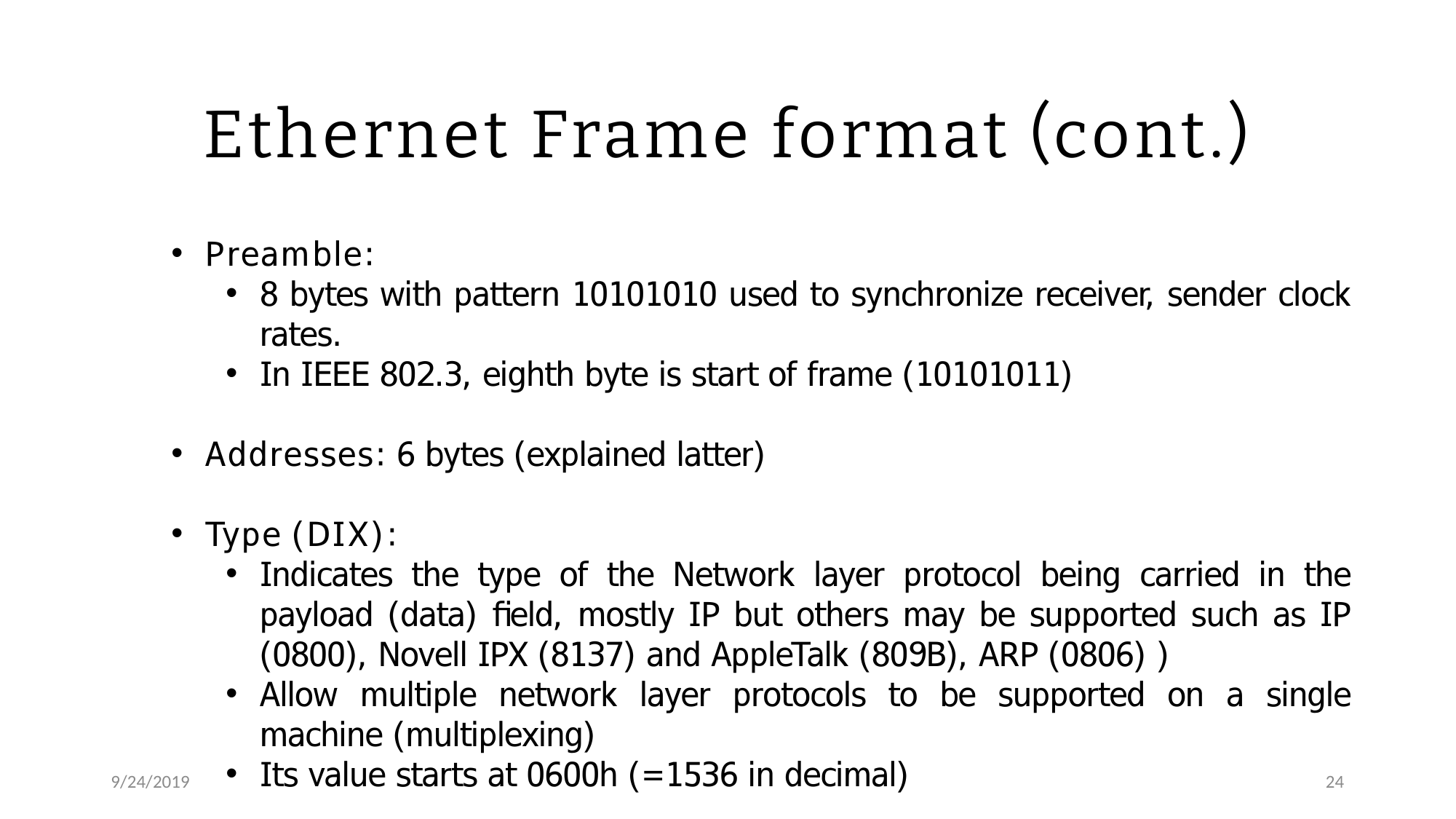

# Ethernet Frame format (cont.)
Preamble:
8 bytes with pattern 10101010 used to synchronize receiver, sender clock rates.
In IEEE 802.3, eighth byte is start of frame (10101011)

Addresses: 6 bytes (explained latter)

Type (DIX):
Indicates the type of the Network layer protocol being carried in the payload (data) field, mostly IP but others may be supported such as IP (0800), Novell IPX (8137) and AppleTalk (809B), ARP (0806) )
Allow multiple network layer protocols to be supported on a single machine (multiplexing)
Its value starts at 0600h (=1536 in decimal)
9/24/2019
24